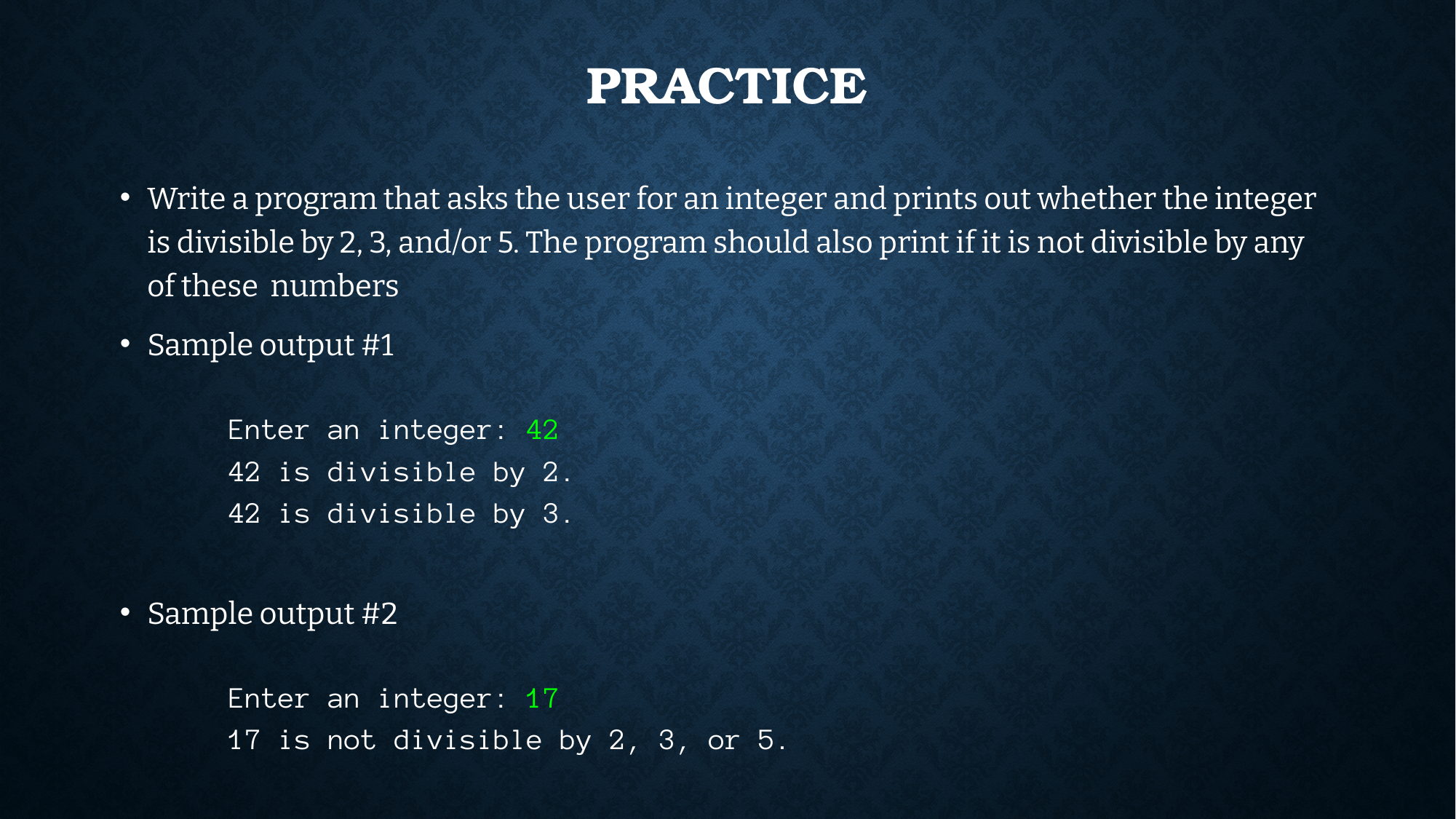

# Practice
Write a program that asks the user for an integer and prints out whether the integer is divisible by 2, 3, and/or 5. The program should also print if it is not divisible by any of these  numbers
Sample output #1

	Enter an integer: 42
	42 is divisible by 2.
	42 is divisible by 3.

Sample output #2

	Enter an integer: 17
	17 is not divisible by 2, 3, or 5.